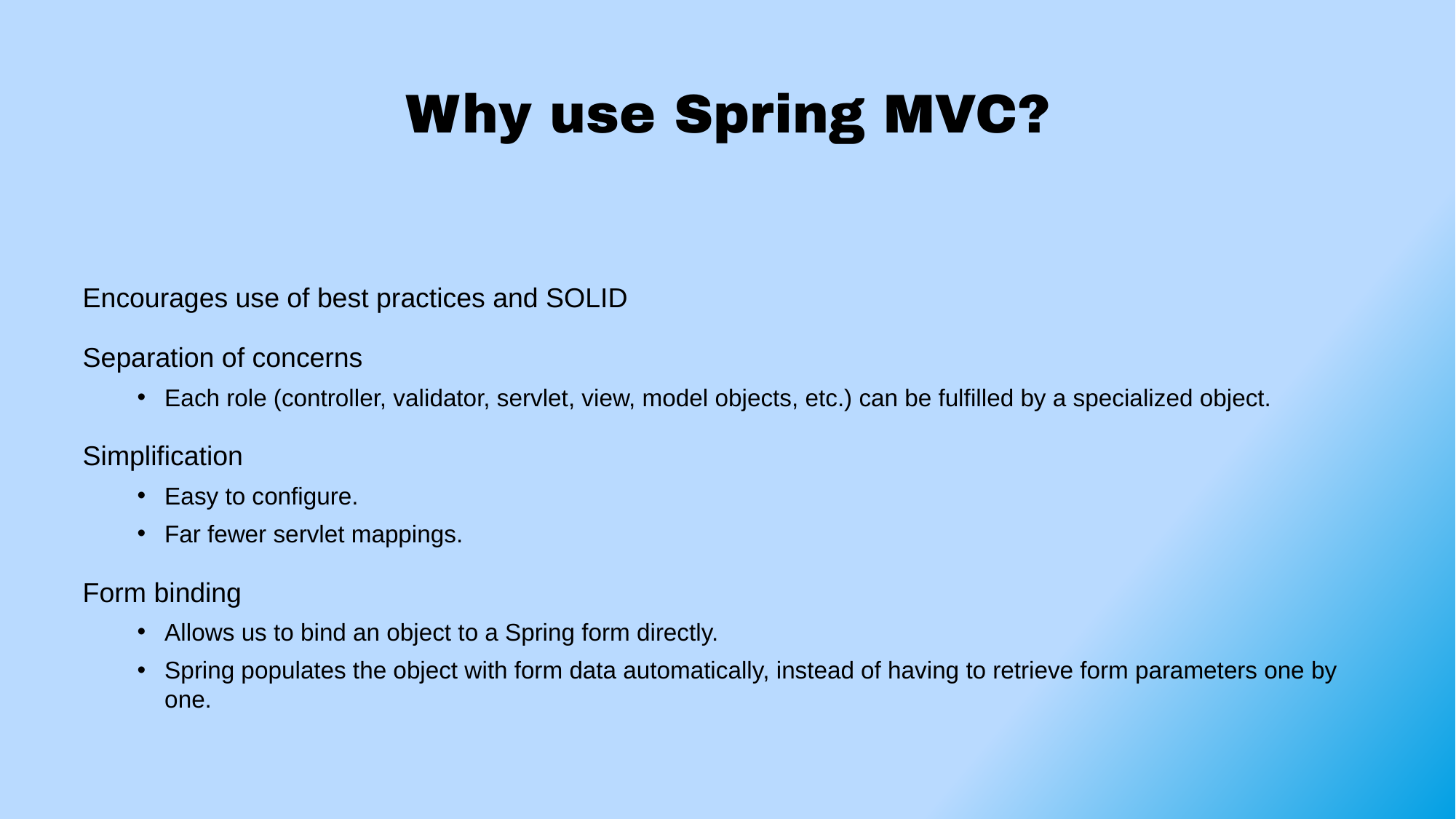

# Why use Spring MVC?
Encourages use of best practices and SOLID
Separation of concerns
Each role (controller, validator, servlet, view, model objects, etc.) can be fulfilled by a specialized object.
Simplification
Easy to configure.
Far fewer servlet mappings.
Form binding
Allows us to bind an object to a Spring form directly.
Spring populates the object with form data automatically, instead of having to retrieve form parameters one by one.